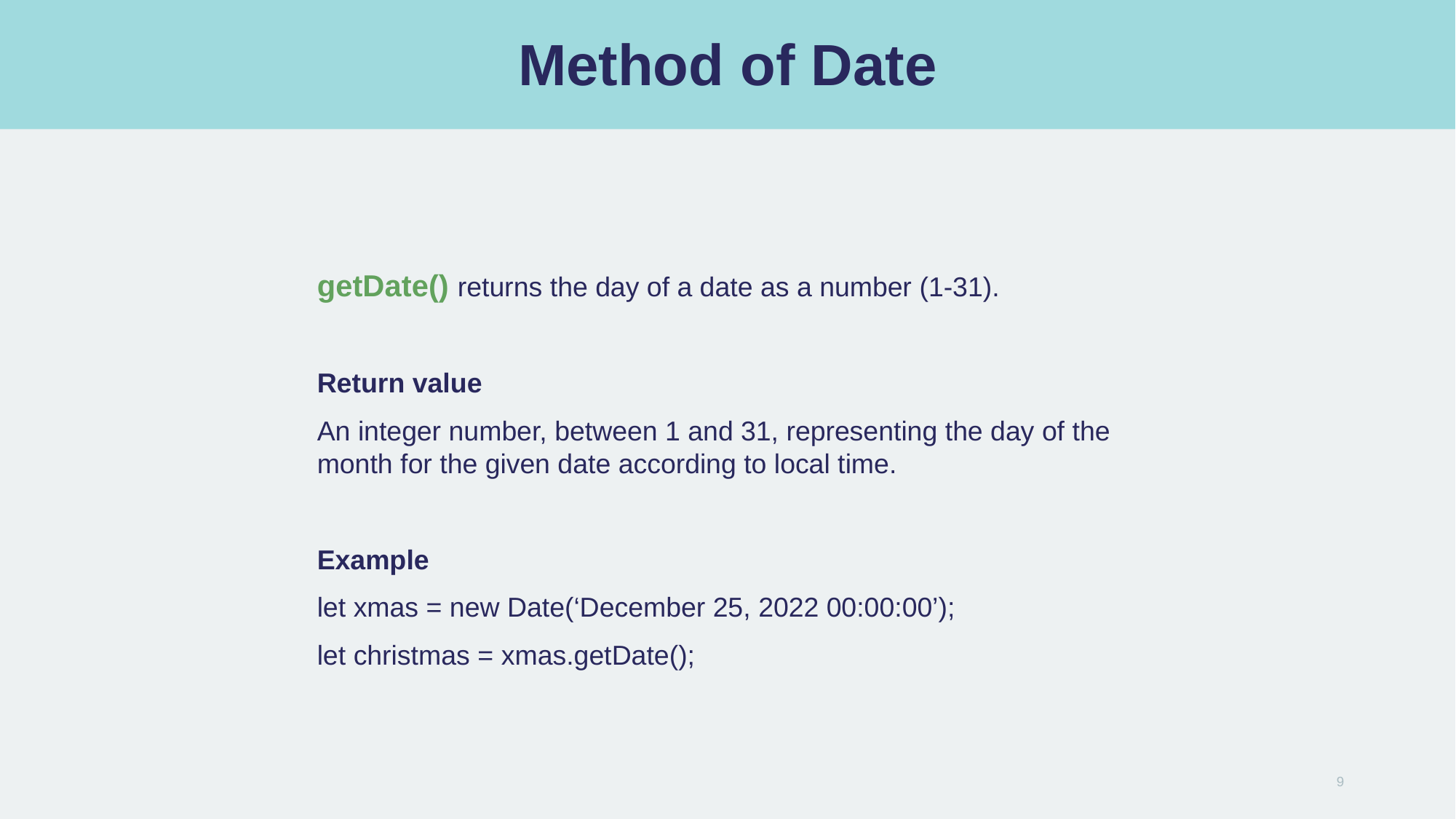

# Method of Date
getDate() returns the day of a date as a number (1-31).

Return value
An integer number, between 1 and 31, representing the day of the month for the given date according to local time.

Example
let xmas = new Date(‘December 25, 2022 00:00:00’);
let christmas = xmas.getDate();
9